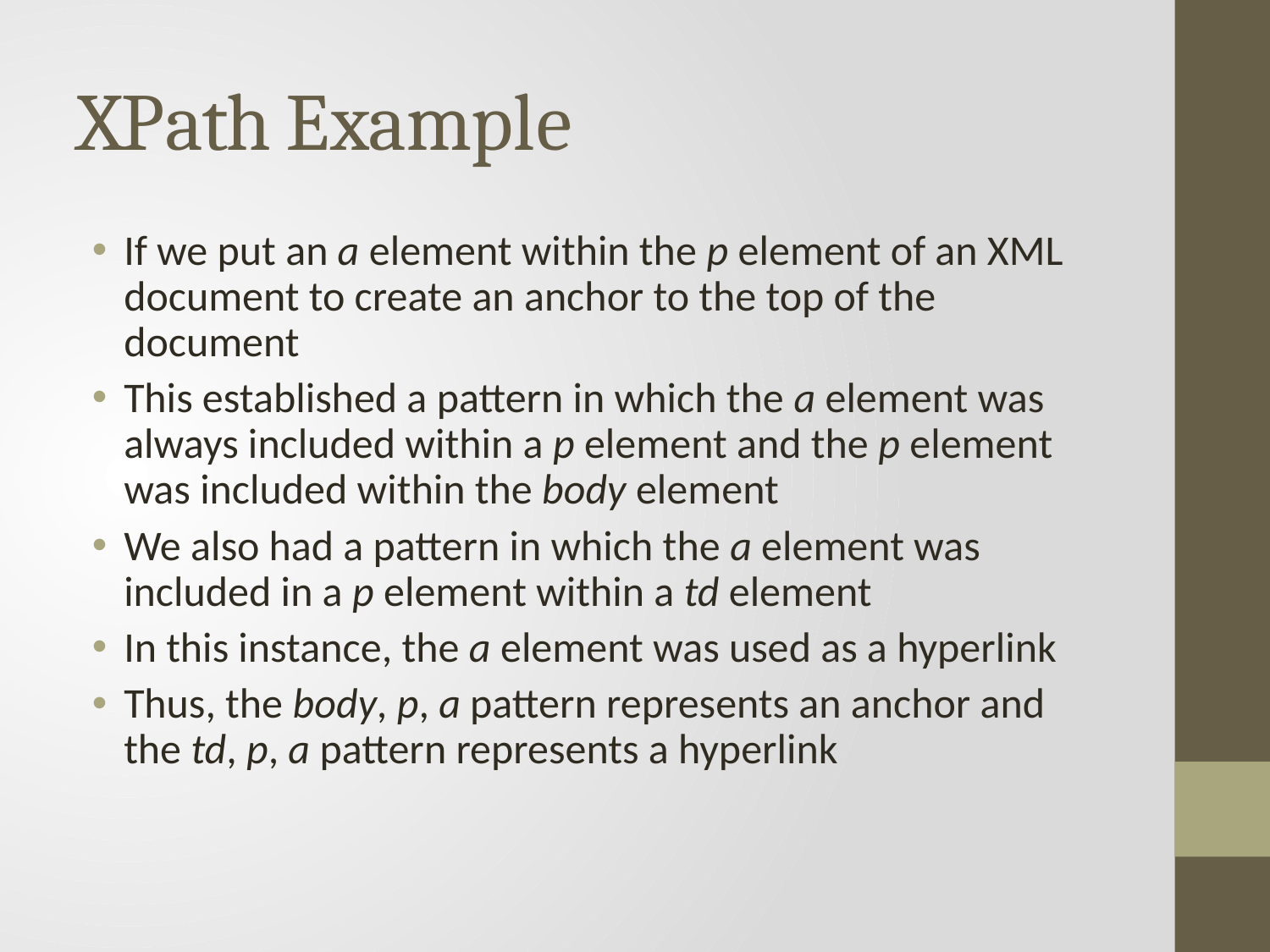

# XPath Example
If we put an a element within the p element of an XML document to create an anchor to the top of the document
This established a pattern in which the a element was always included within a p element and the p element was included within the body element
We also had a pattern in which the a element was included in a p element within a td element
In this instance, the a element was used as a hyperlink
Thus, the body, p, a pattern represents an anchor and the td, p, a pattern represents a hyperlink